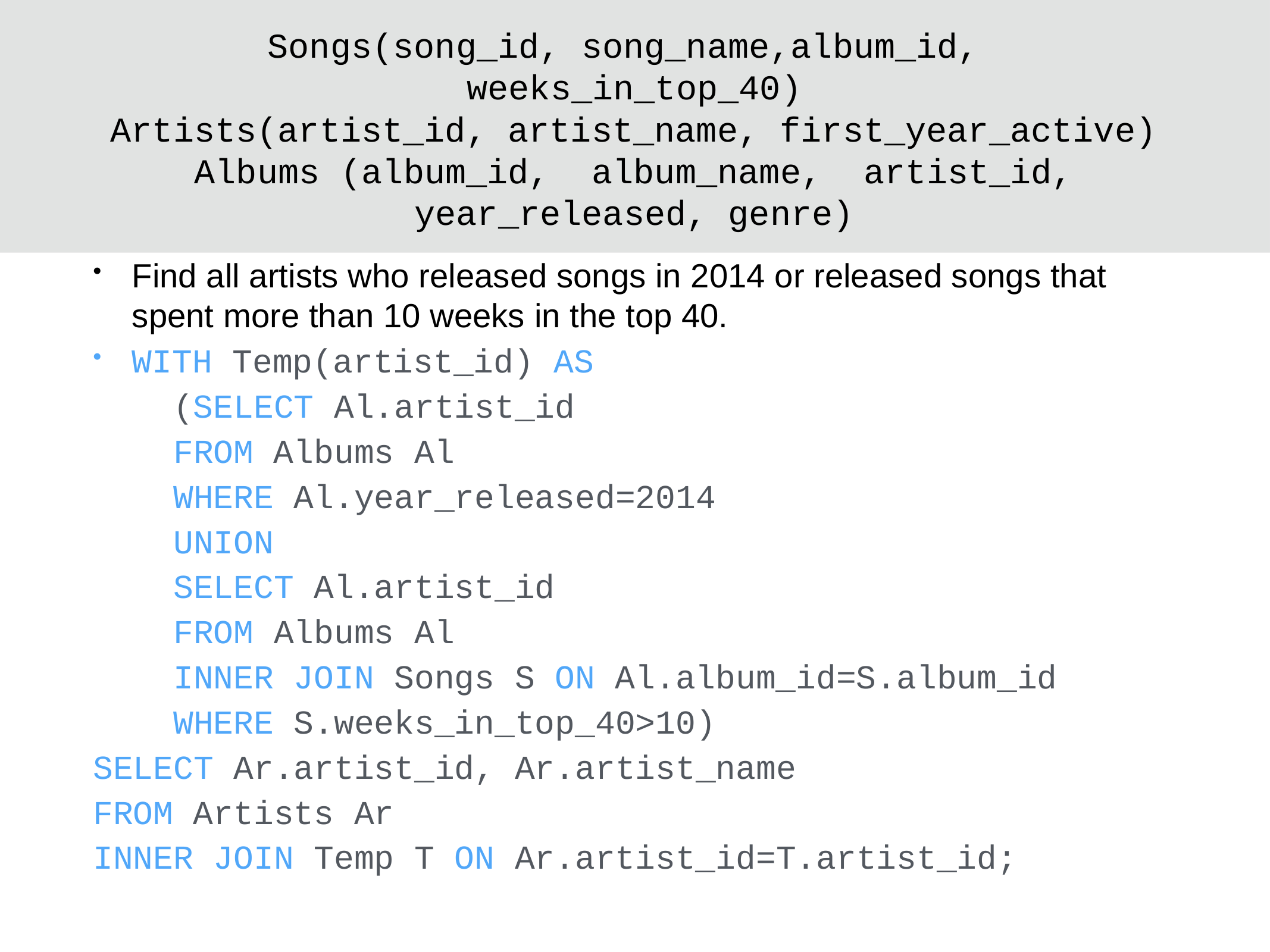

# Songs(song_id, song_name,album_id,  weeks_in_top_40)
Artists(artist_id, artist_name, first_year_active)
Albums (album_id,  album_name,  artist_id, year_released, genre)
Find all artists who released songs in 2014 or released songs that spent more than 10 weeks in the top 40.
WITH Temp(artist_id) AS
    (SELECT Al.artist_id
    FROM Albums Al
    WHERE Al.year_released=2014
    UNION
    SELECT Al.artist_id
    FROM Albums Al
    INNER JOIN Songs S ON Al.album_id=S.album_id
    WHERE S.weeks_in_top_40>10)
SELECT Ar.artist_id, Ar.artist_name
FROM Artists Ar
INNER JOIN Temp T ON Ar.artist_id=T.artist_id;